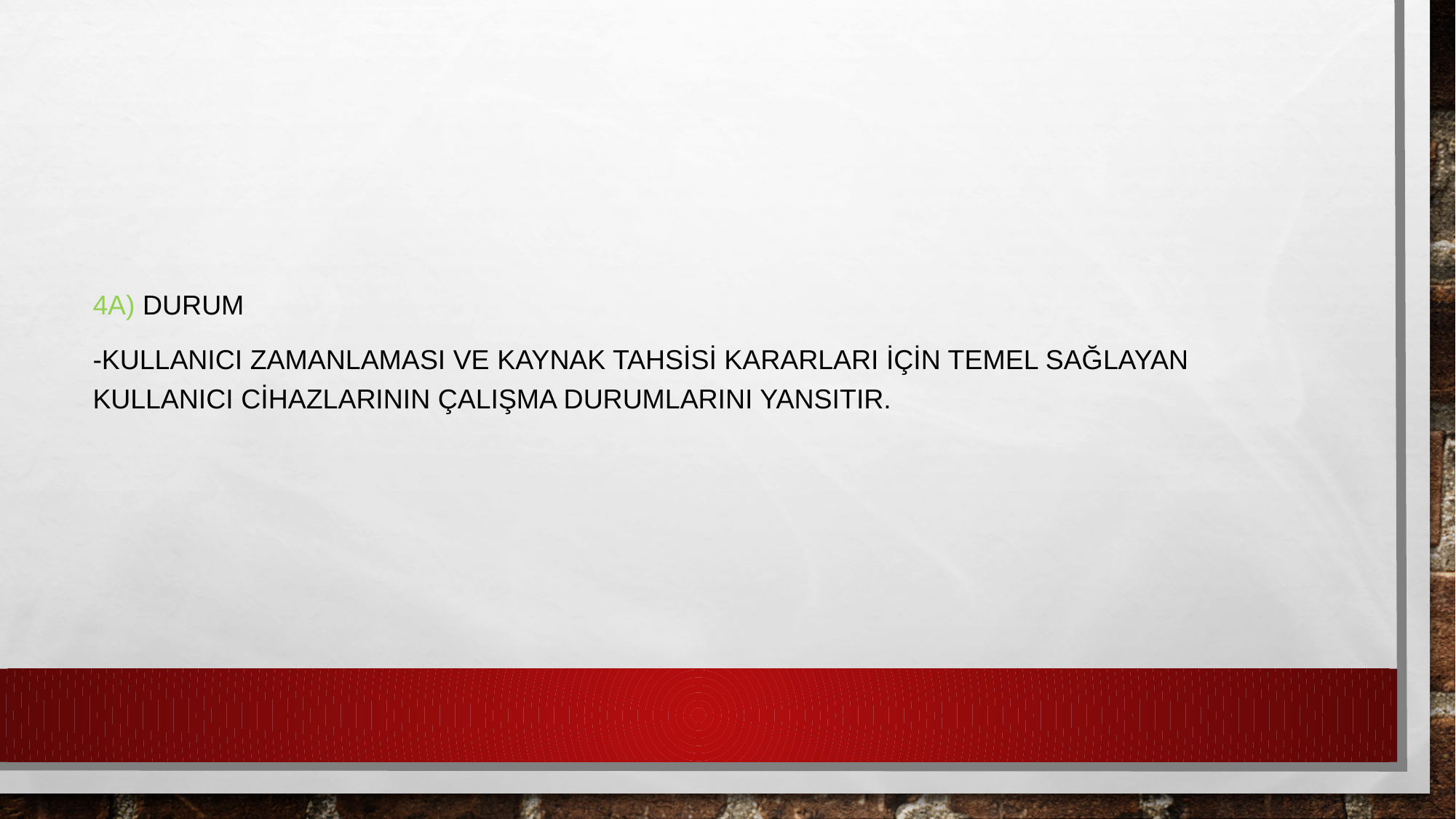

4a) Durum
-kullanıcı zamanlaması ve kaynak tahsisi kararları için temel sağlayan kullanıcı cihazlarının çalışma durumlarını yansıtır.